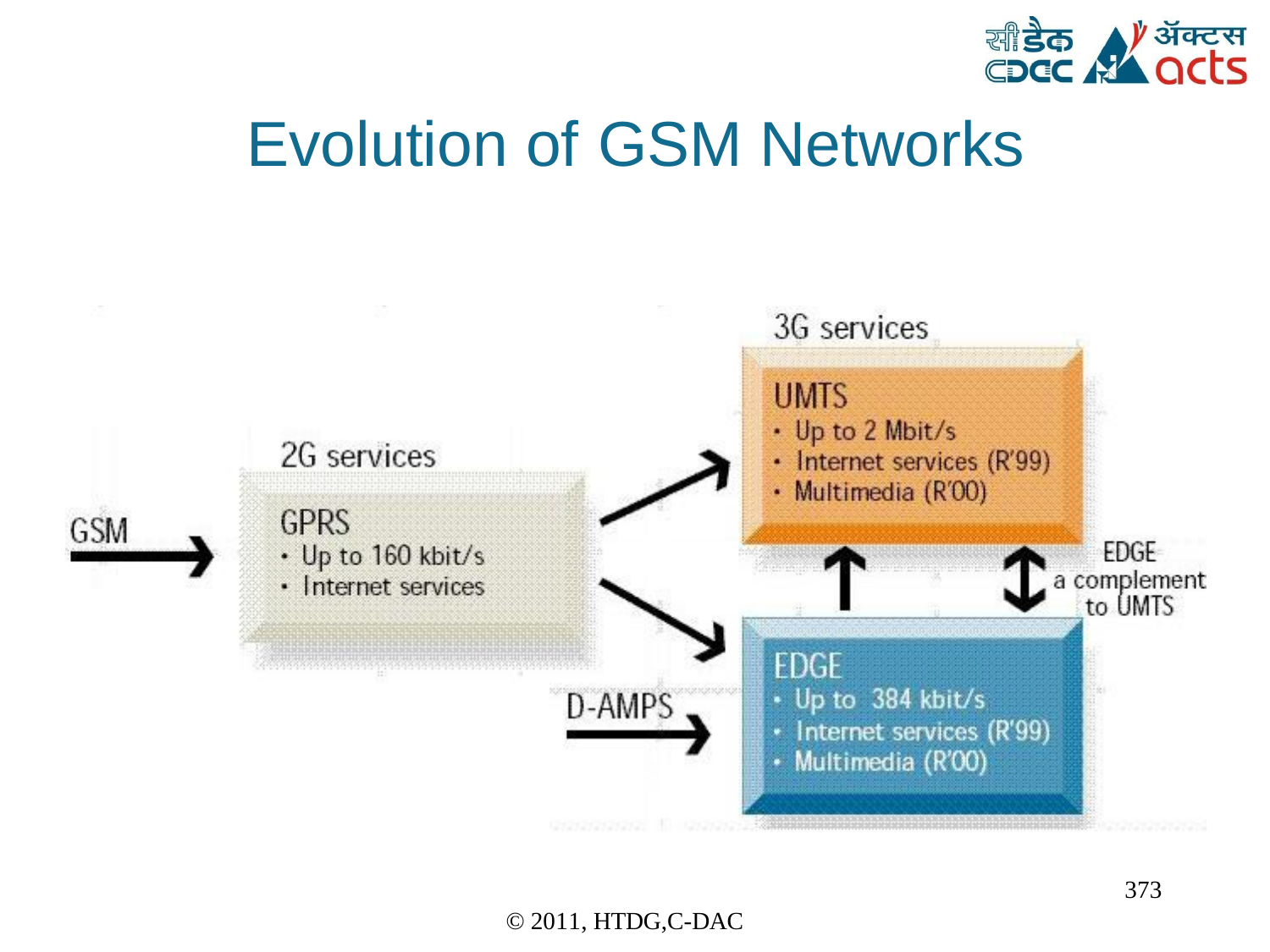

Evolution of	GSM	Networks

373
© 2011, HTDG,C-DAC